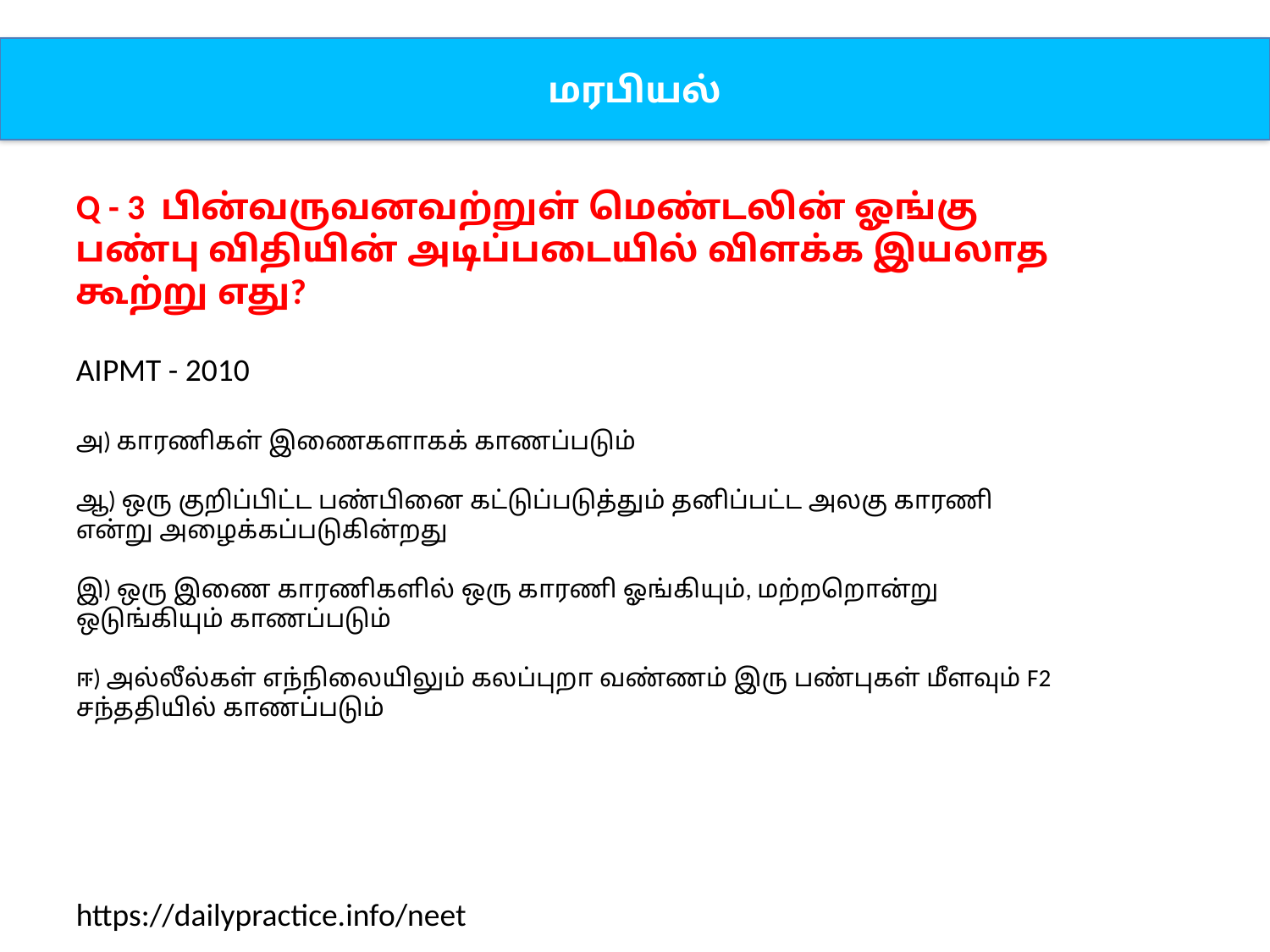

மரபியல்

Q - 3  பின்வருவனவற்றுள் மெண்டலின் ஓங்கு பண்பு விதியின் அடிப்படையில் விளக்க இயலாத கூற்று எது?

AIPMT - 2010

அ) காரணிகள் இணைகளாகக் காணப்படும்

ஆ) ஒரு குறிப்பிட்ட பண்பினை கட்டுப்படுத்தும் தனிப்பட்ட அலகு காரணி என்று அழைக்கப்படுகின்றது

இ) ஒரு இணை காரணிகளில் ஒரு காரணி ஓங்கியும், மற்றறொன்று ஒடுங்கியும் காணப்படும்

ஈ) அல்லீல்கள் எந்நிலையிலும் கலப்புறா வண்ணம் இரு பண்புகள் மீளவும் F2 சந்ததியில் காணப்படும்
https://dailypractice.info/neet